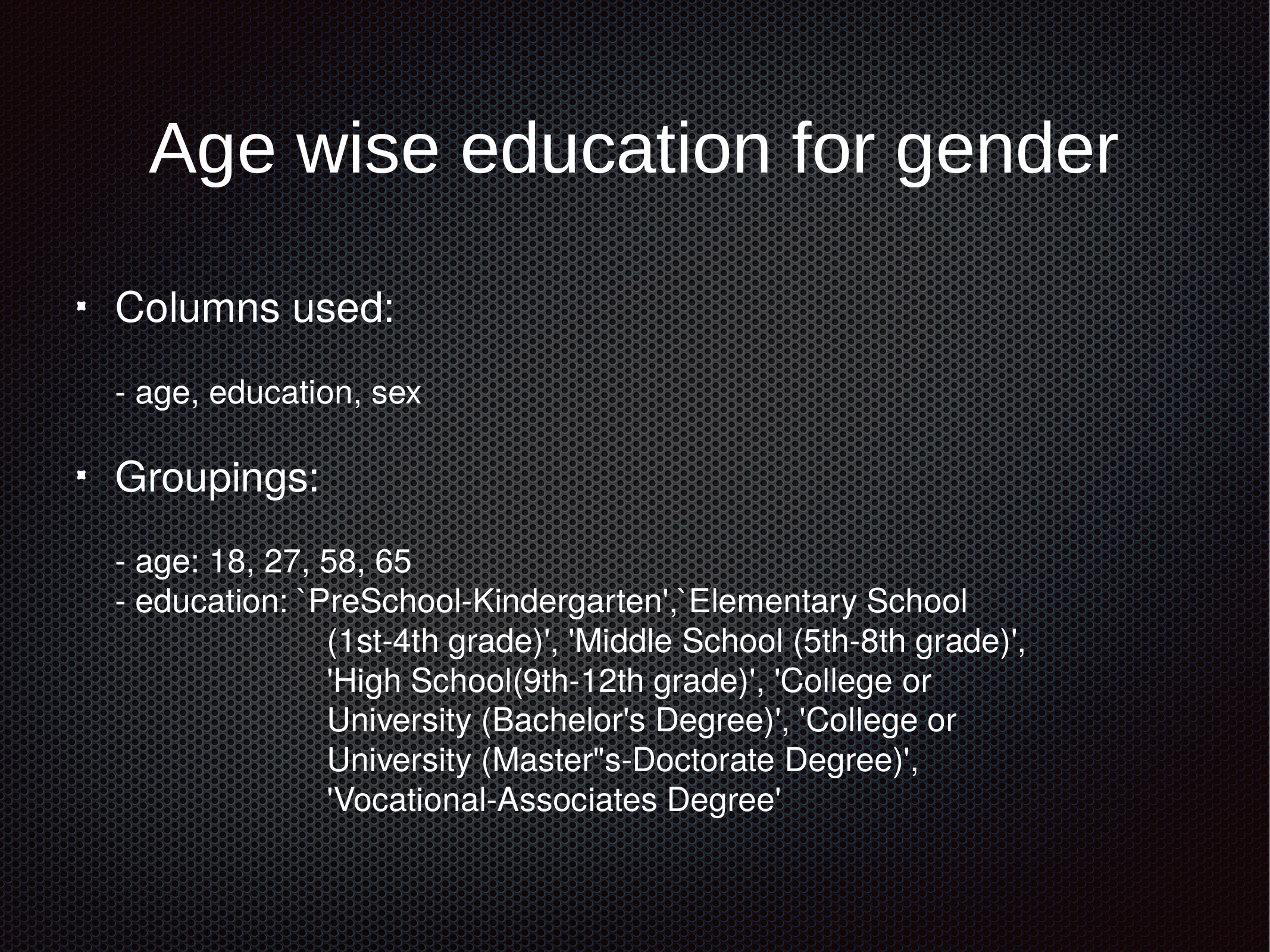

# Age wise education for gender
Columns used:
- age, education, sex
Groupings:
- age: 18, 27, 58, 65
- education: `PreSchool-Kindergarten',`Elementary School
                       (1st-4th grade)', 'Middle School (5th-8th grade)',
                       'High School(9th-12th grade)', 'College or
                       University (Bachelor's Degree)', 'College or
                       University (Master"s-Doctorate Degree)',
                       'Vocational-Associates Degree'